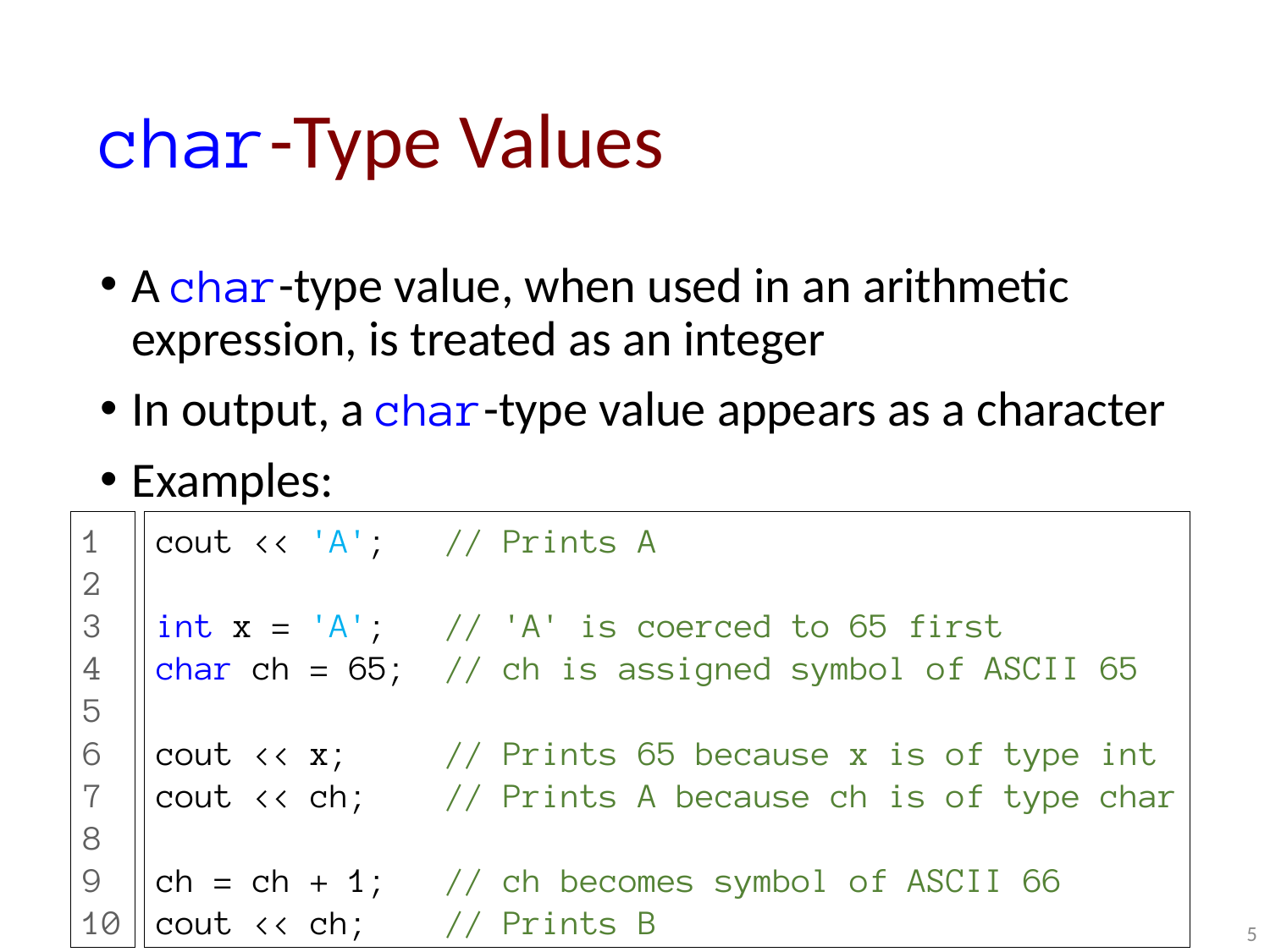

# char-Type Values
A char-type value, when used in an arithmetic expression, is treated as an integer
In output, a char-type value appears as a character
Examples:
1
2
3
4
5
6
7
8
9
10
cout << 'A';   // Prints A

int x = 'A';   // 'A' is coerced to 65 first
char ch = 65;  // ch is assigned symbol of ASCII 65

cout << x;     // Prints 65 because x is of type int
cout << ch;    // Prints A because ch is of type char

ch = ch + 1;   // ch becomes symbol of ASCII 66
cout << ch;    // Prints B
5